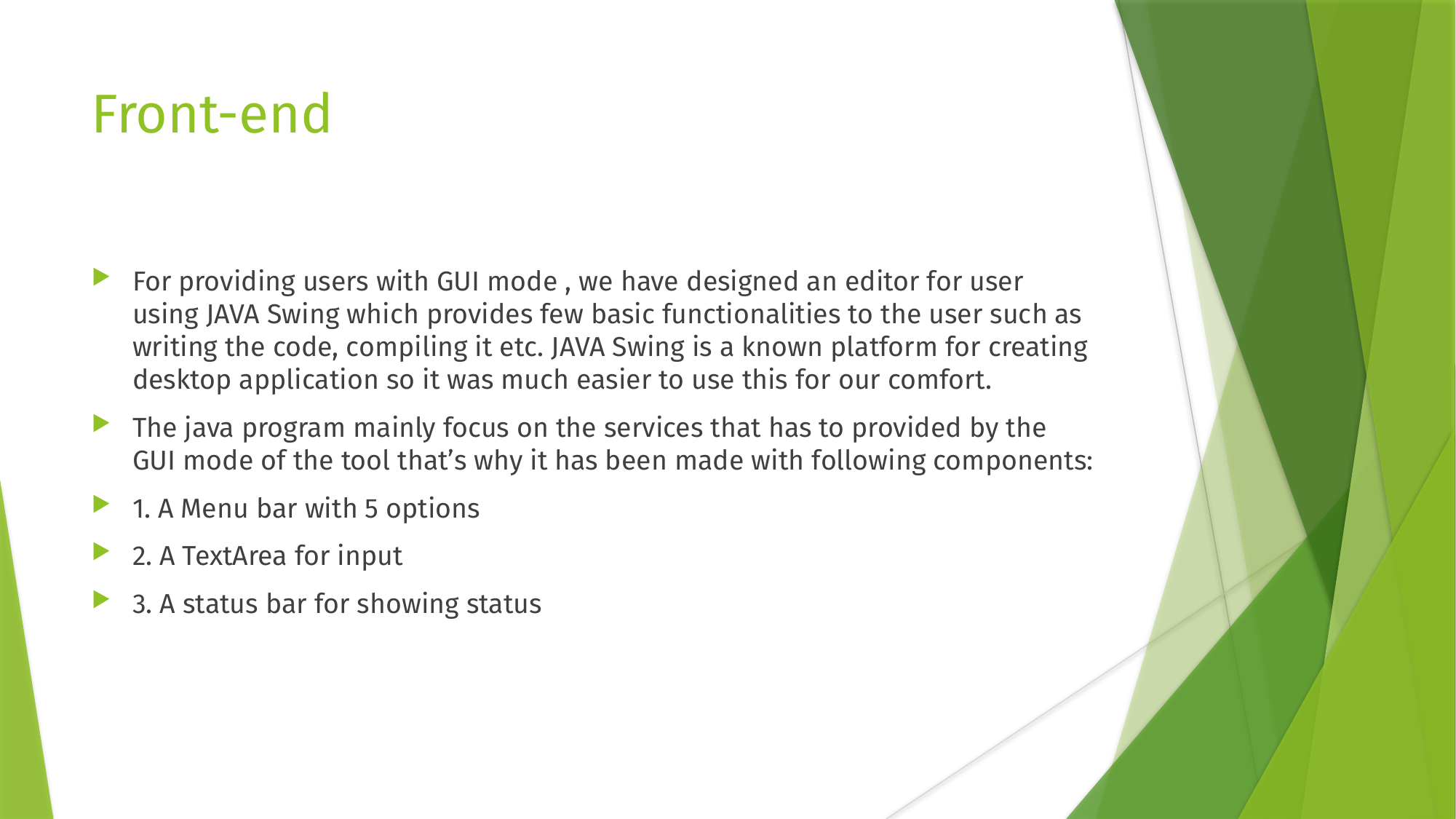

Front-end
For providing users with GUI mode , we have designed an editor for user using JAVA Swing which provides few basic functionalities to the user such as writing the code, compiling it etc. JAVA Swing is a known platform for creating desktop application so it was much easier to use this for our comfort.
The java program mainly focus on the services that has to provided by the GUI mode of the tool that’s why it has been made with following components:
1. A Menu bar with 5 options
2. A TextArea for input
3. A status bar for showing status